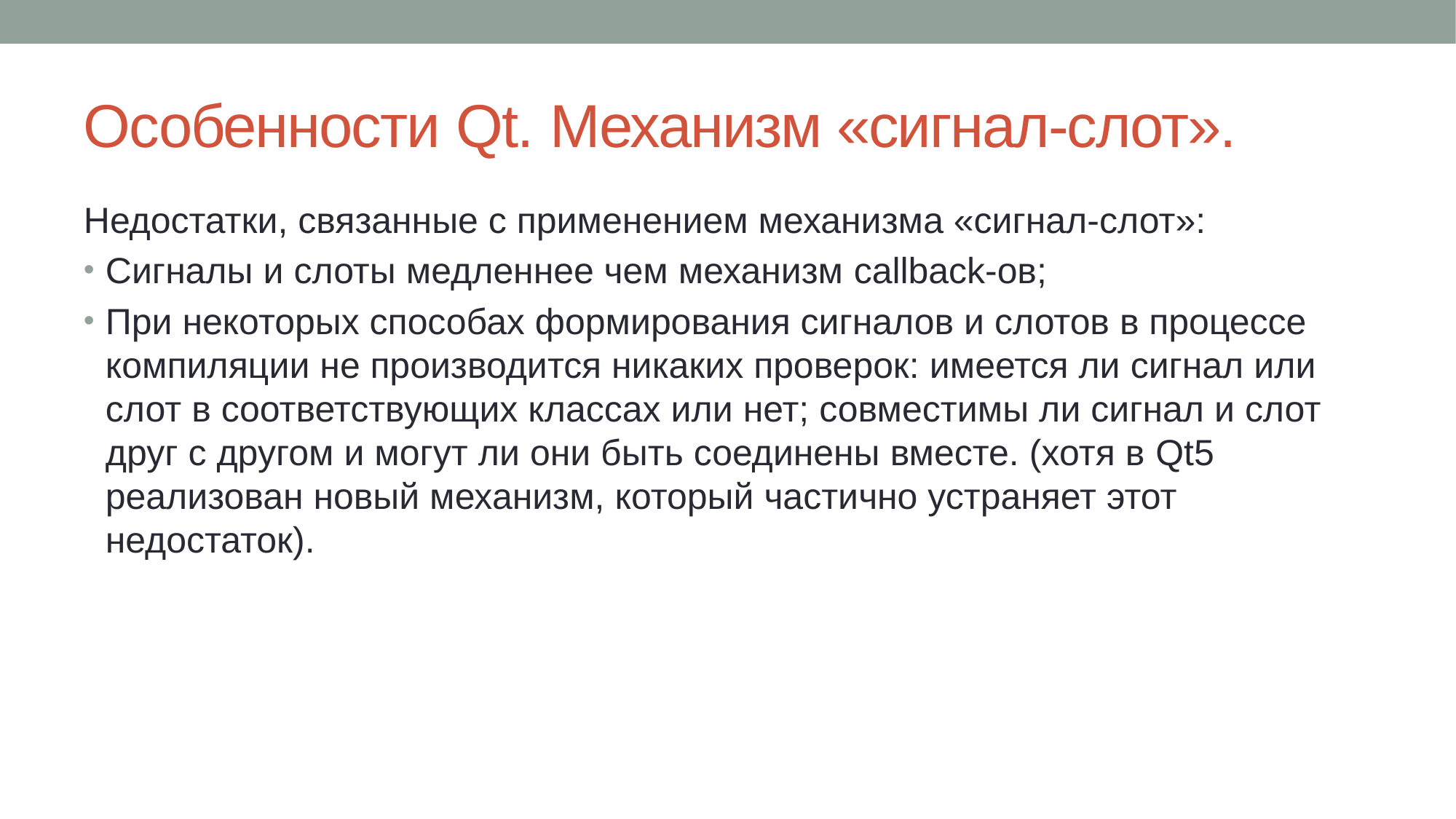

# Особенности Qt. Механизм «сигнал-слот».
Недостатки, связанные с применением механизма «сигнал-слот»:
Сигналы и слоты медленнее чем механизм callback-ов;
При некоторых способах формирования сигналов и слотов в процессе компиляции не производится никаких проверок: имеется ли сигнал или слот в соответствующих классах или нет; совместимы ли сигнал и слот друг с другом и могут ли они быть соединены вместе. (хотя в Qt5 реализован новый механизм, который частично устраняет этот недостаток).